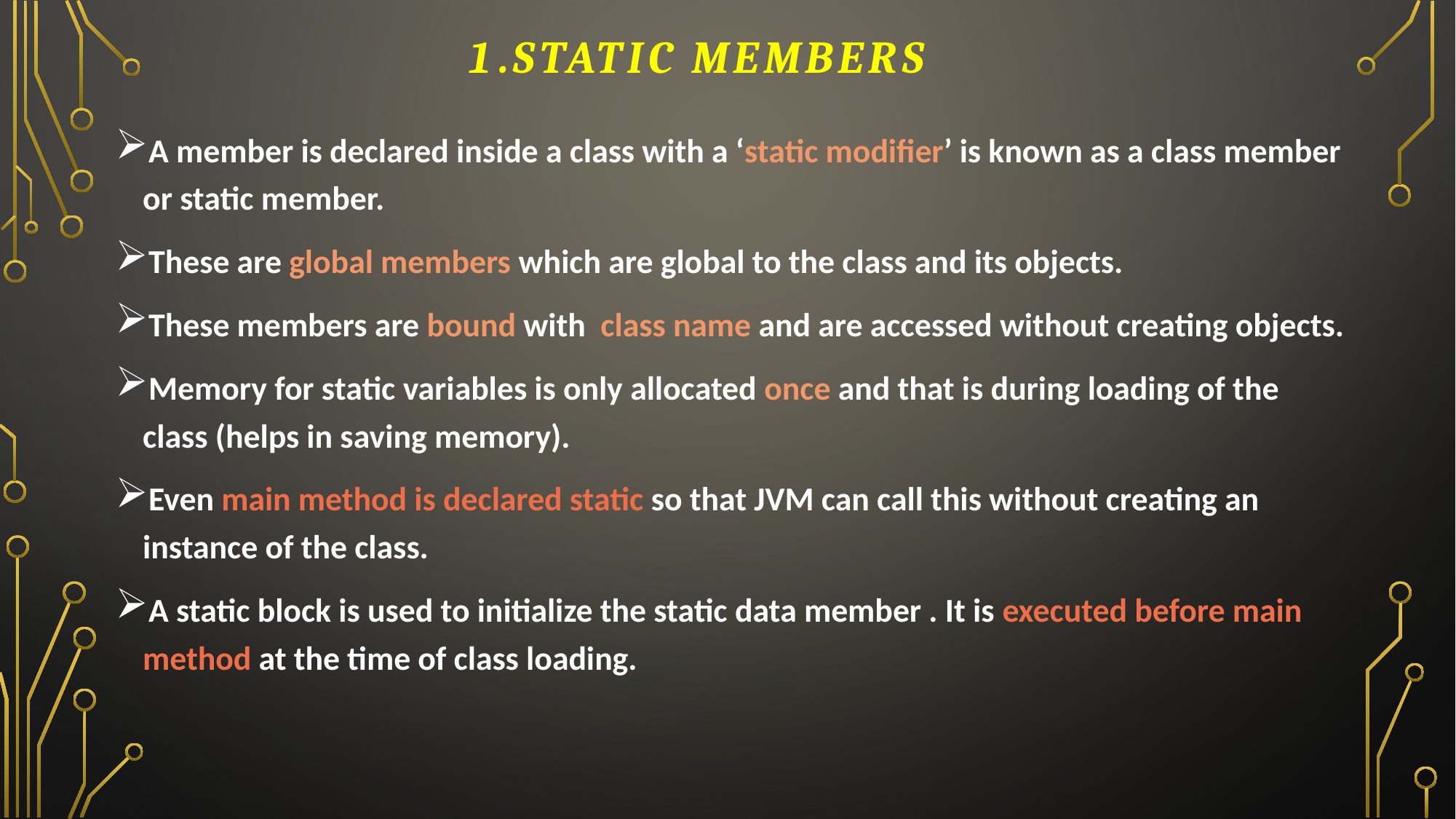

# 1.STAtic Members
A member is declared inside a class with a ‘static modifier’ is known as a class member or static member.
These are global members which are global to the class and its objects.
These members are bound with  class name and are accessed without creating objects.
Memory for static variables is only allocated once and that is during loading of the class (helps in saving memory).
Even main method is declared static so that JVM can call this without creating an instance of the class.
A static block is used to initialize the static data member . It is executed before main method at the time of class loading.